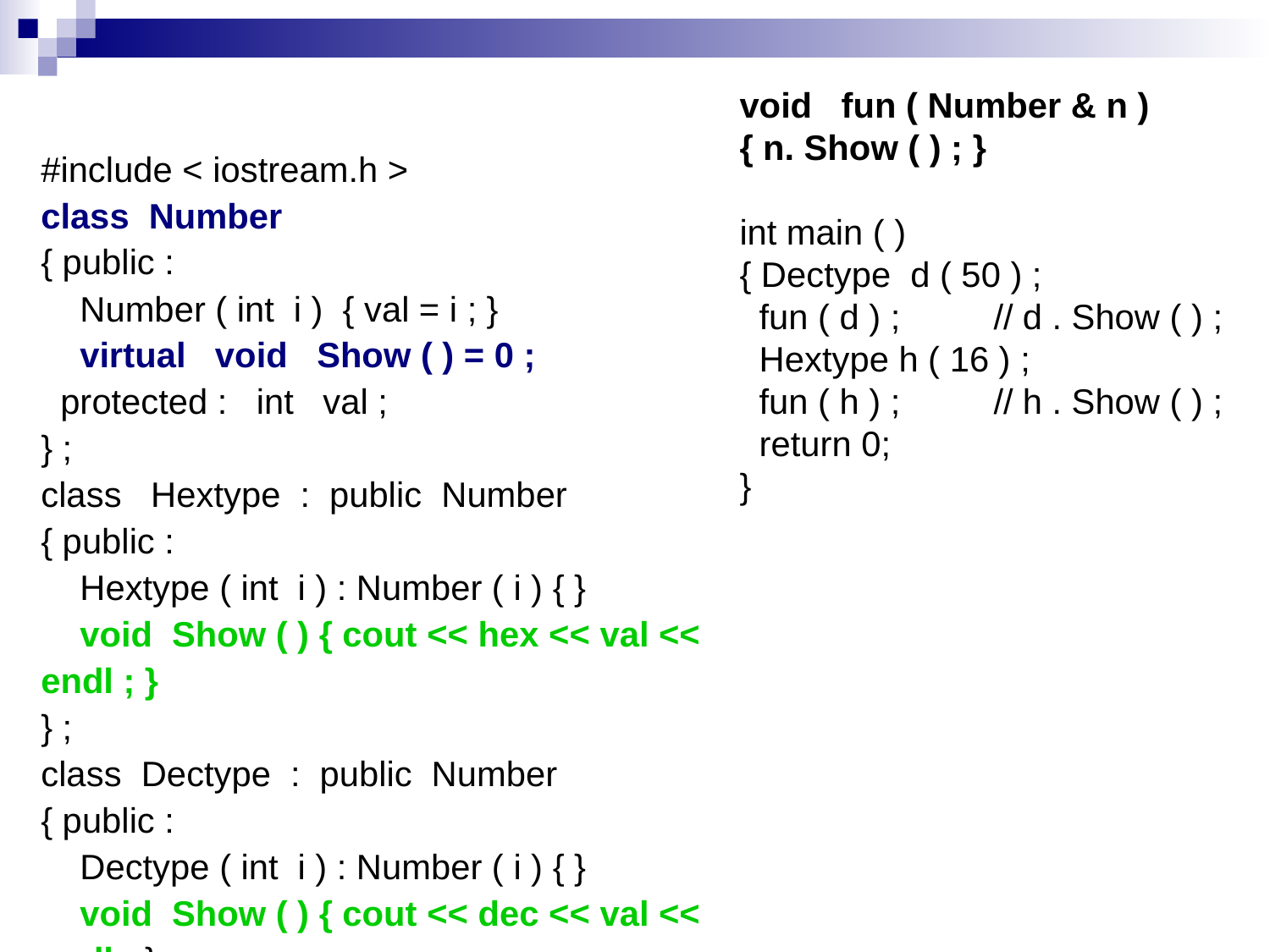

void   fun ( Number & n )
{ n. Show ( ) ; }

int main ( )
{ Dectype  d ( 50 ) ;
  fun ( d ) ;  	// d . Show ( ) ;
  Hextype h ( 16 ) ;
  fun ( h ) ;	// h . Show ( ) ;
  return 0;
}
#include < iostream.h >
class  Number
{ public :
    Number ( int  i )  { val = i ; }
    virtual   void   Show ( ) = 0 ;
  protected :   int   val ;
} ;
class   Hextype  :  public  Number
{ public :
    Hextype ( int  i ) : Number ( i ) { }
    void  Show ( ) { cout << hex << val << endl ; }
} ;
class  Dectype  :  public  Number
{ public :
    Dectype ( int  i ) : Number ( i ) { }
    void  Show ( ) { cout << dec << val << endl ; }
} ;